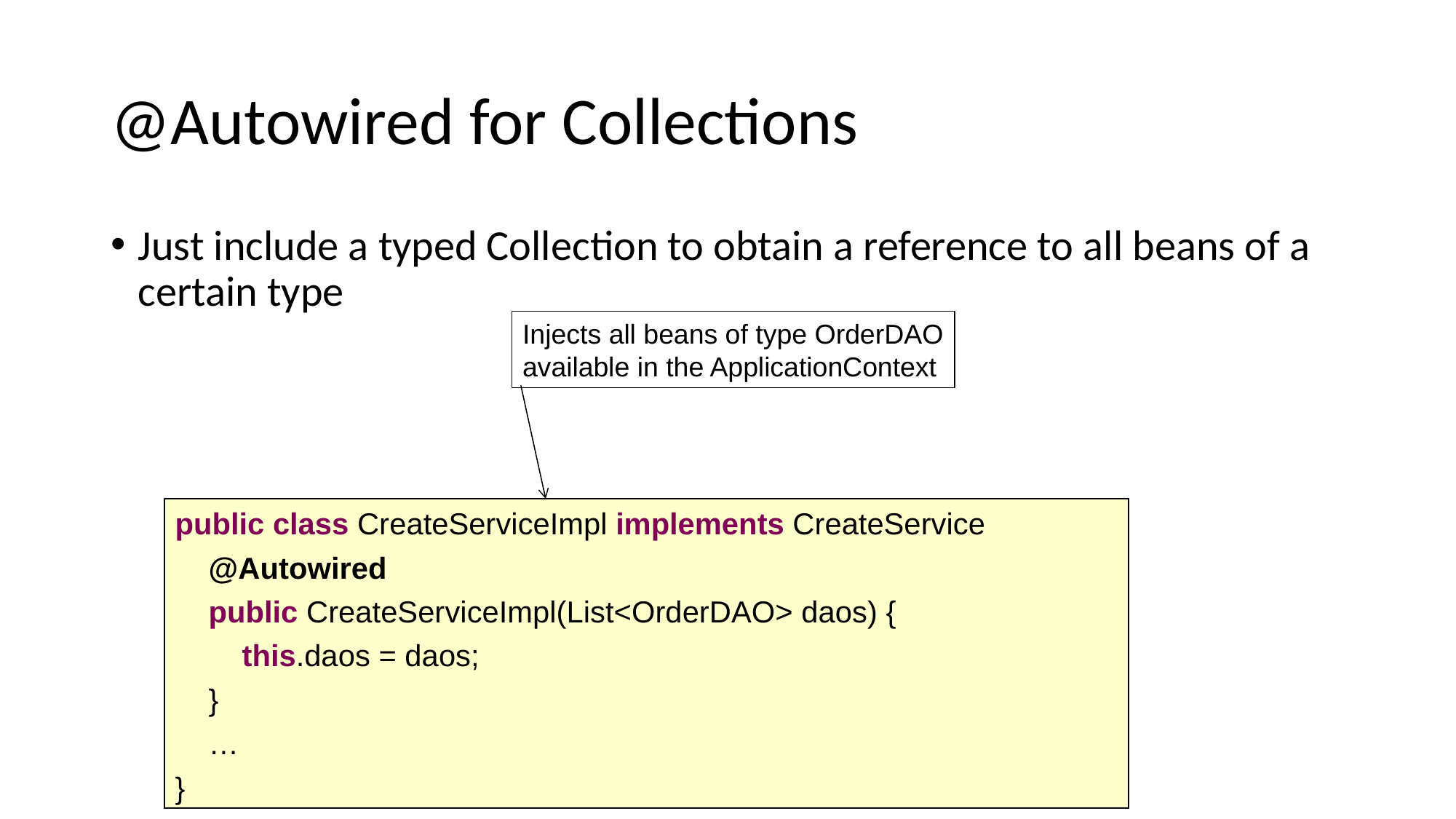

# @Autowired for Collections
Just include a typed Collection to obtain a reference to all beans of a certain type

Injects all beans of type OrderDAO
available in the ApplicationContext

public class CreateServiceImpl implements CreateService
    @Autowired
    public CreateServiceImpl(List<OrderDAO> daos) {
        this.daos = daos;
    }
    …
}